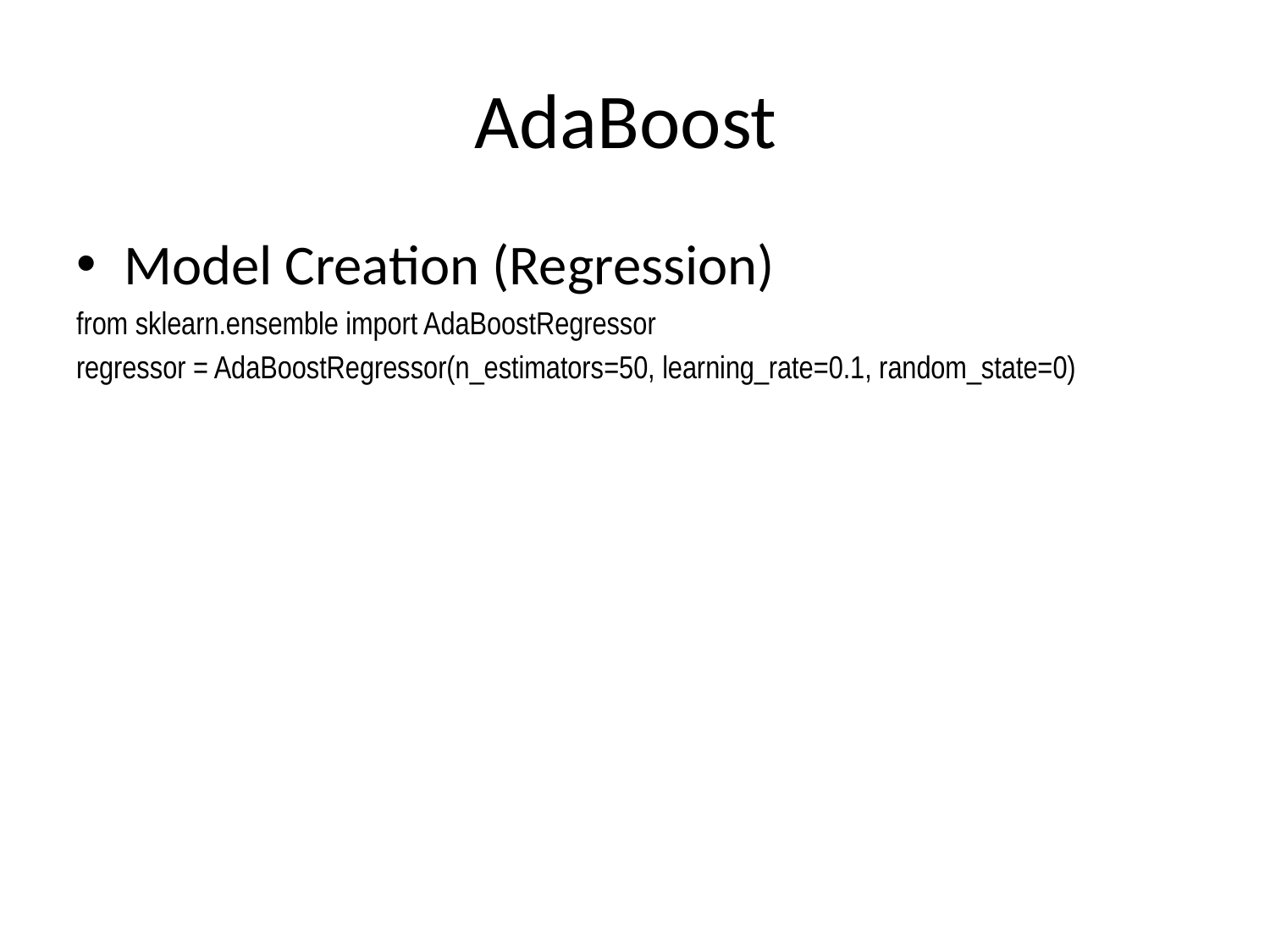

# AdaBoost
Model Creation (Regression)
from sklearn.ensemble import AdaBoostRegressor
regressor = AdaBoostRegressor(n_estimators=50, learning_rate=0.1, random_state=0)